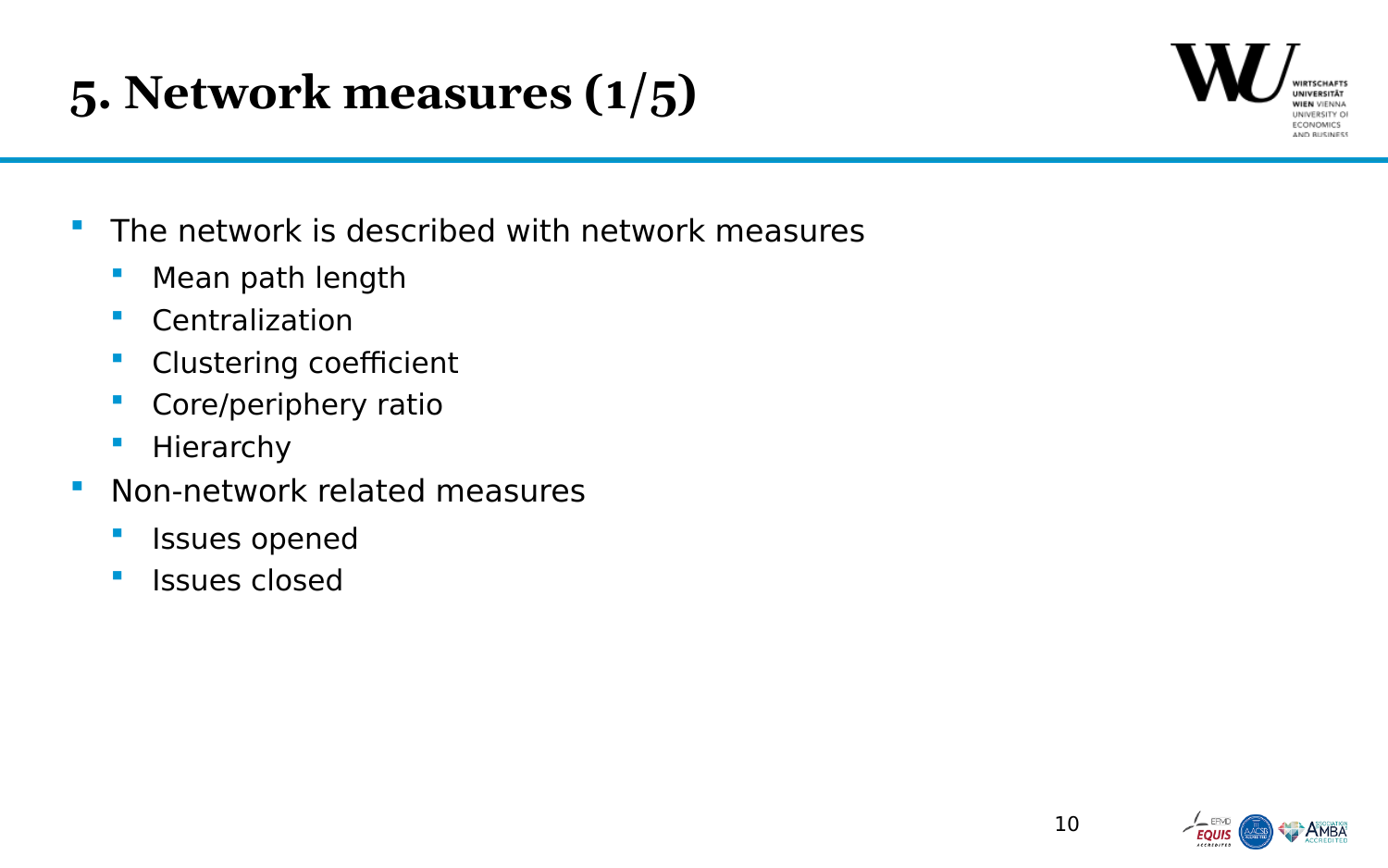

# 5. Network measures (1/5)
The network is described with network measures
Mean path length
Centralization
Clustering coefficient
Core/periphery ratio
Hierarchy
Non-network related measures
Issues opened
Issues closed
10